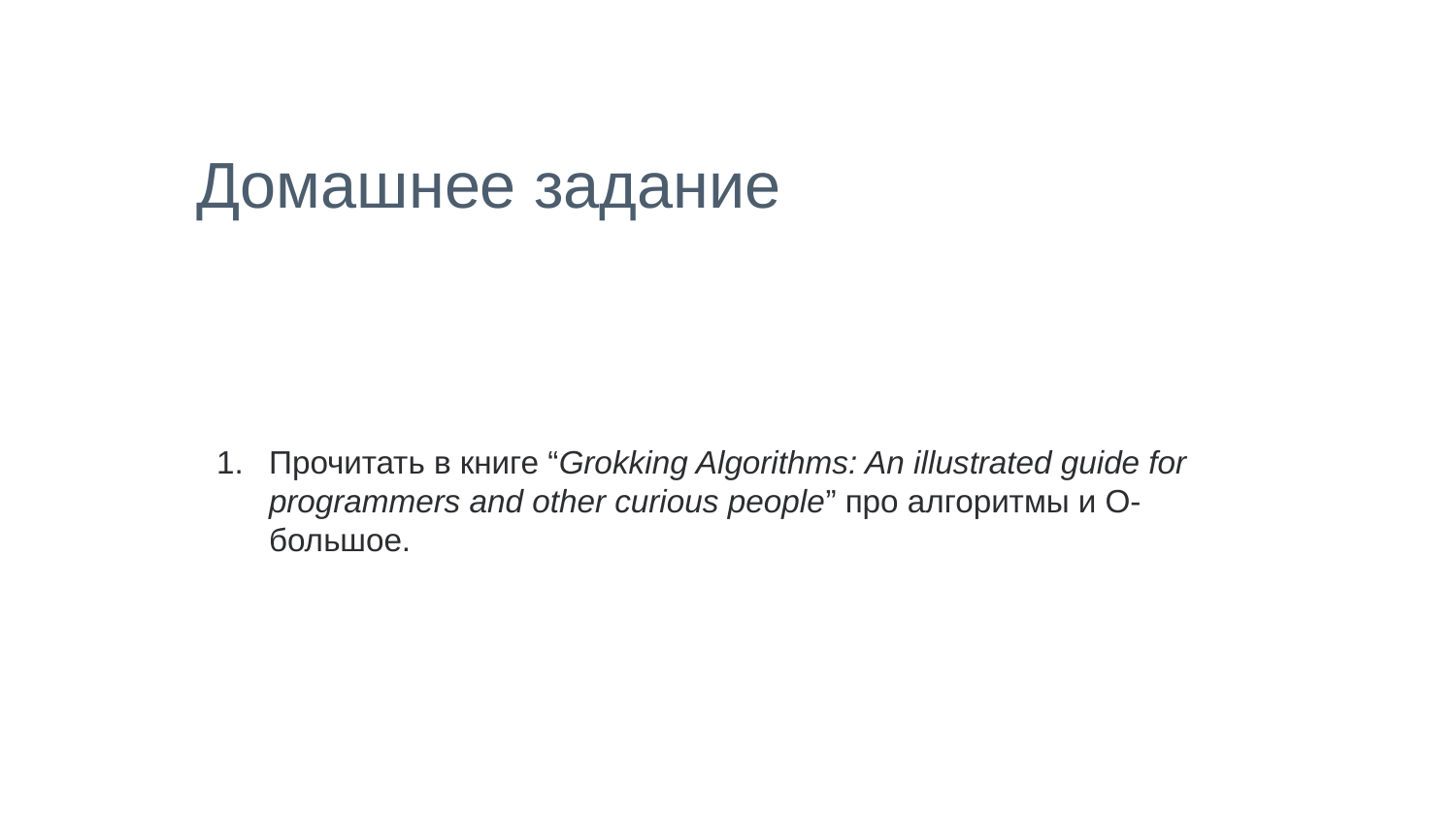

Домашнее задание
Прочитать в книге “Grokking Algorithms: An illustrated guide for programmers and other curious people” про алгоритмы и О-большое.